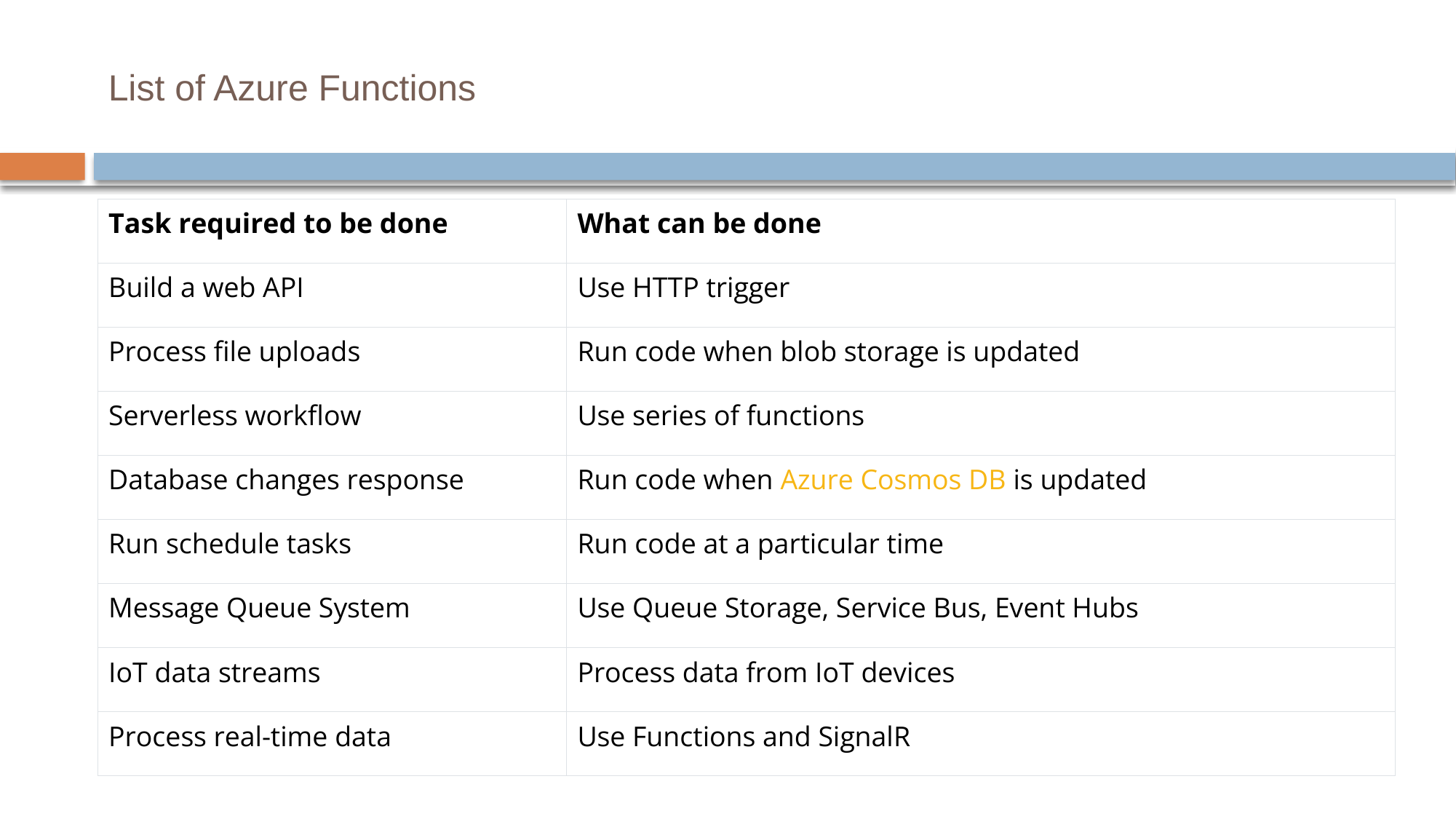

# List of Azure Functions
| Task required to be done | What can be done |
| --- | --- |
| Build a web API | Use HTTP trigger |
| Process file uploads | Run code when blob storage is updated |
| Serverless workflow | Use series of functions |
| Database changes response | Run code when Azure Cosmos DB is updated |
| Run schedule tasks | Run code at a particular time |
| Message Queue System | Use Queue Storage, Service Bus, Event Hubs |
| IoT data streams | Process data from IoT devices |
| Process real-time data | Use Functions and SignalR |